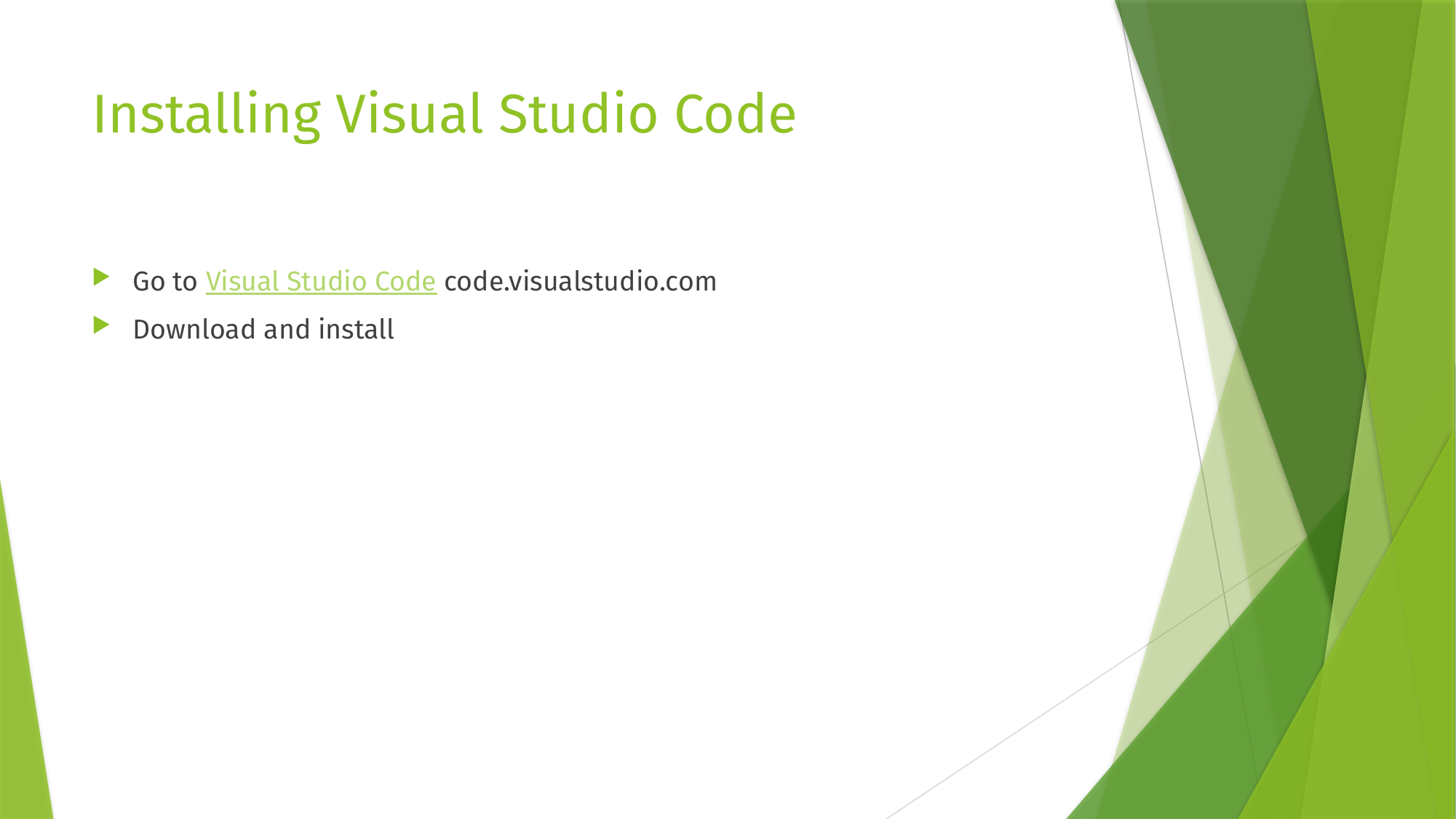

# Installing Visual Studio Code
Go to Visual Studio Code code.visualstudio.com
Download and install